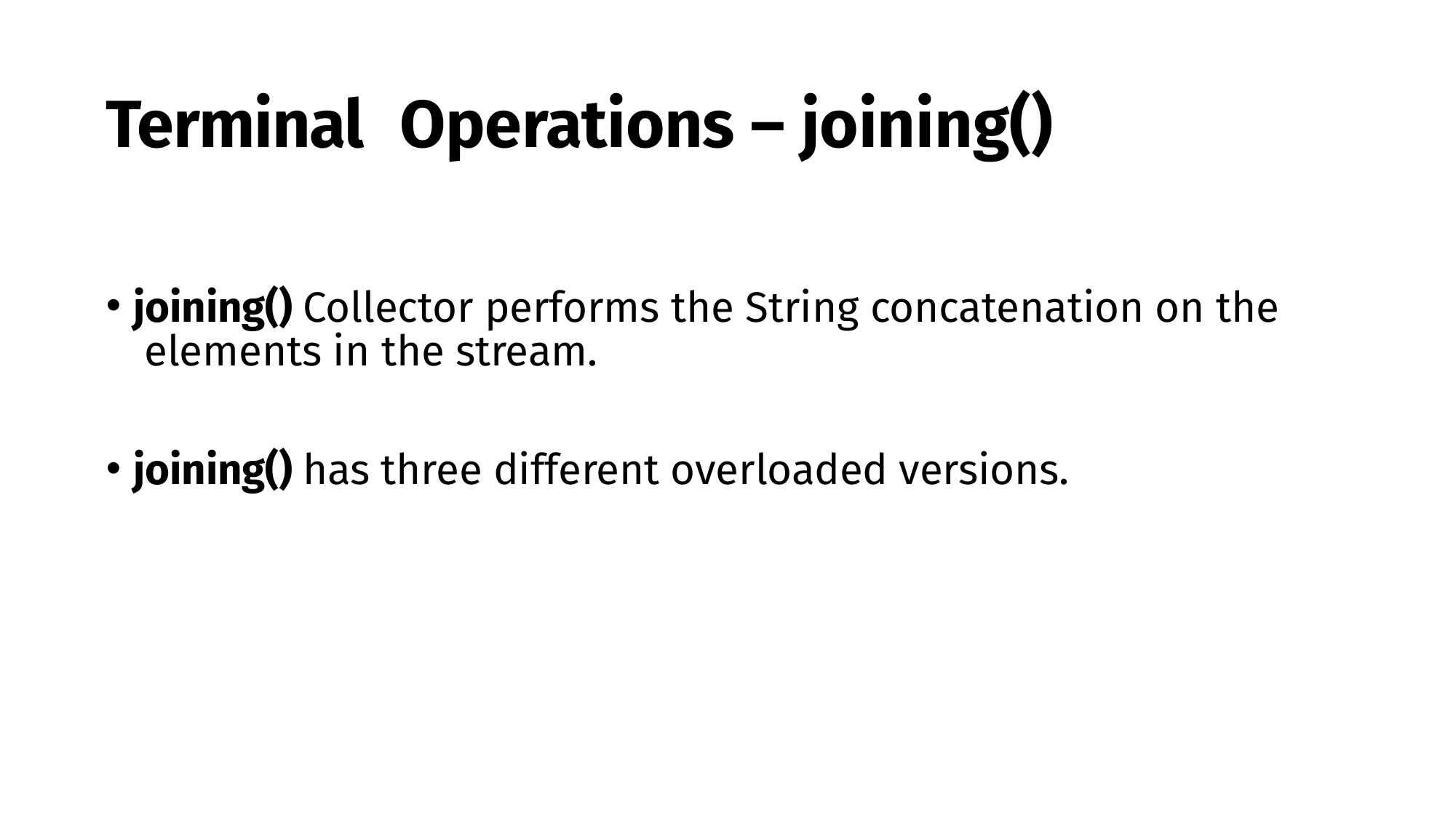

# Terminal	Operations – joining()
joining() Collector performs the String concatenation on the  elements in the stream.

joining() has three different overloaded versions.